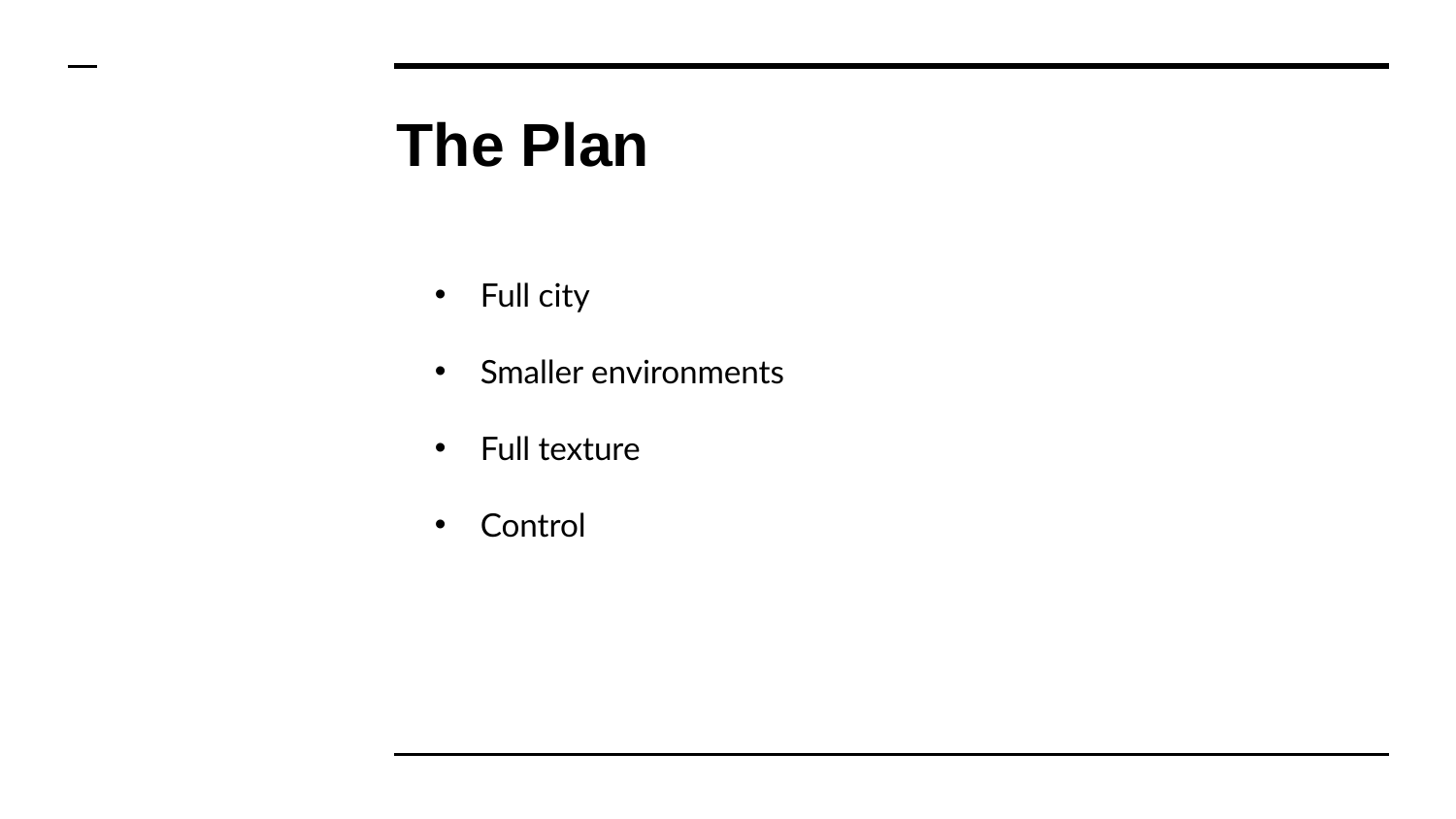

# The Plan
Full city
Smaller environments
Full texture
Control